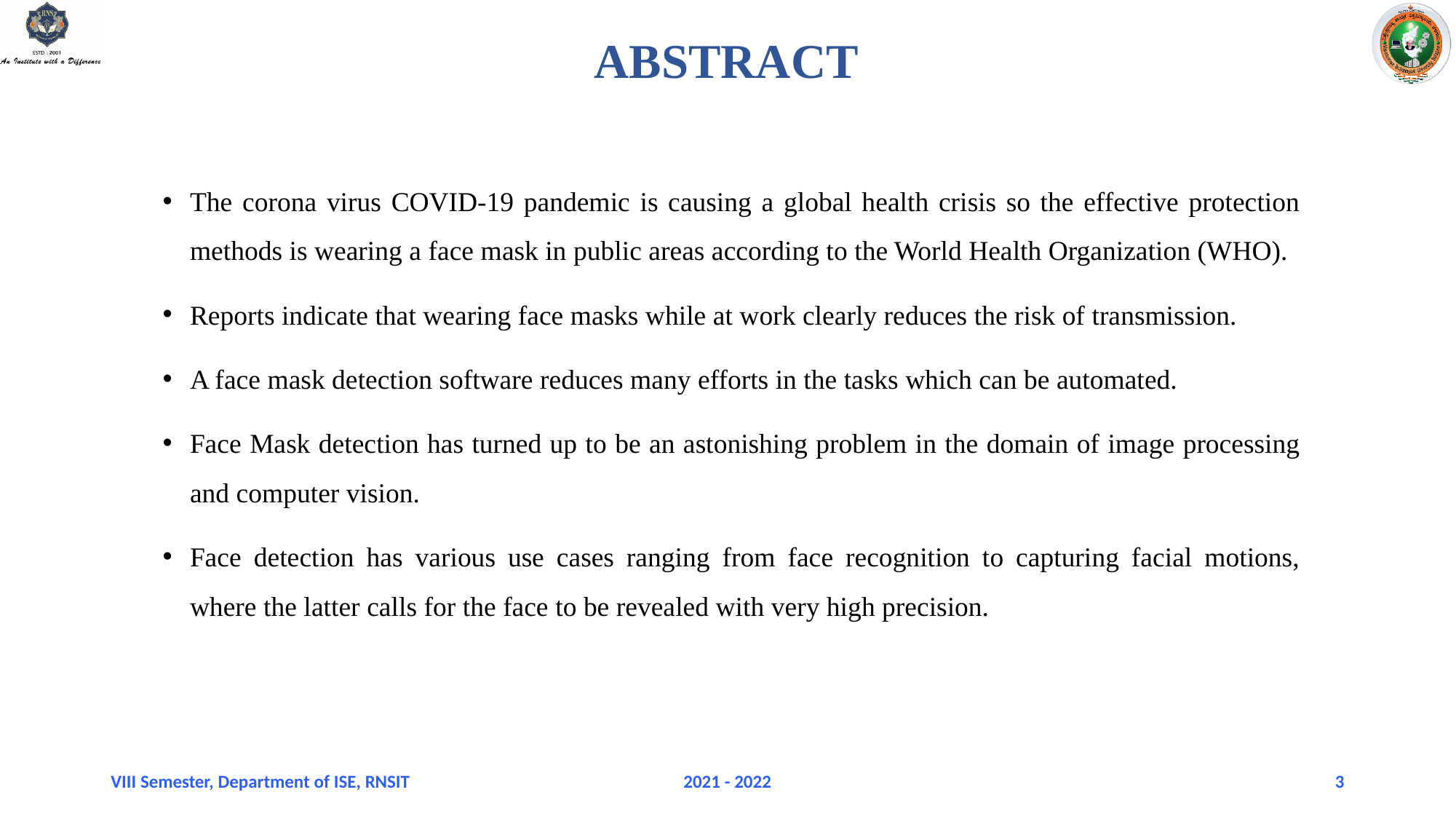

# ABSTRACT
The corona virus COVID-19 pandemic is causing a global health crisis so the effective protection methods is wearing a face mask in public areas according to the World Health Organization (WHO).
Reports indicate that wearing face masks while at work clearly reduces the risk of transmission.
A face mask detection software reduces many efforts in the tasks which can be automated.
Face Mask detection has turned up to be an astonishing problem in the domain of image processing and computer vision.
Face detection has various use cases ranging from face recognition to capturing facial motions, where the latter calls for the face to be revealed with very high precision.

VIII Semester, Department of ISE, RNSIT
2021 - 2022
3